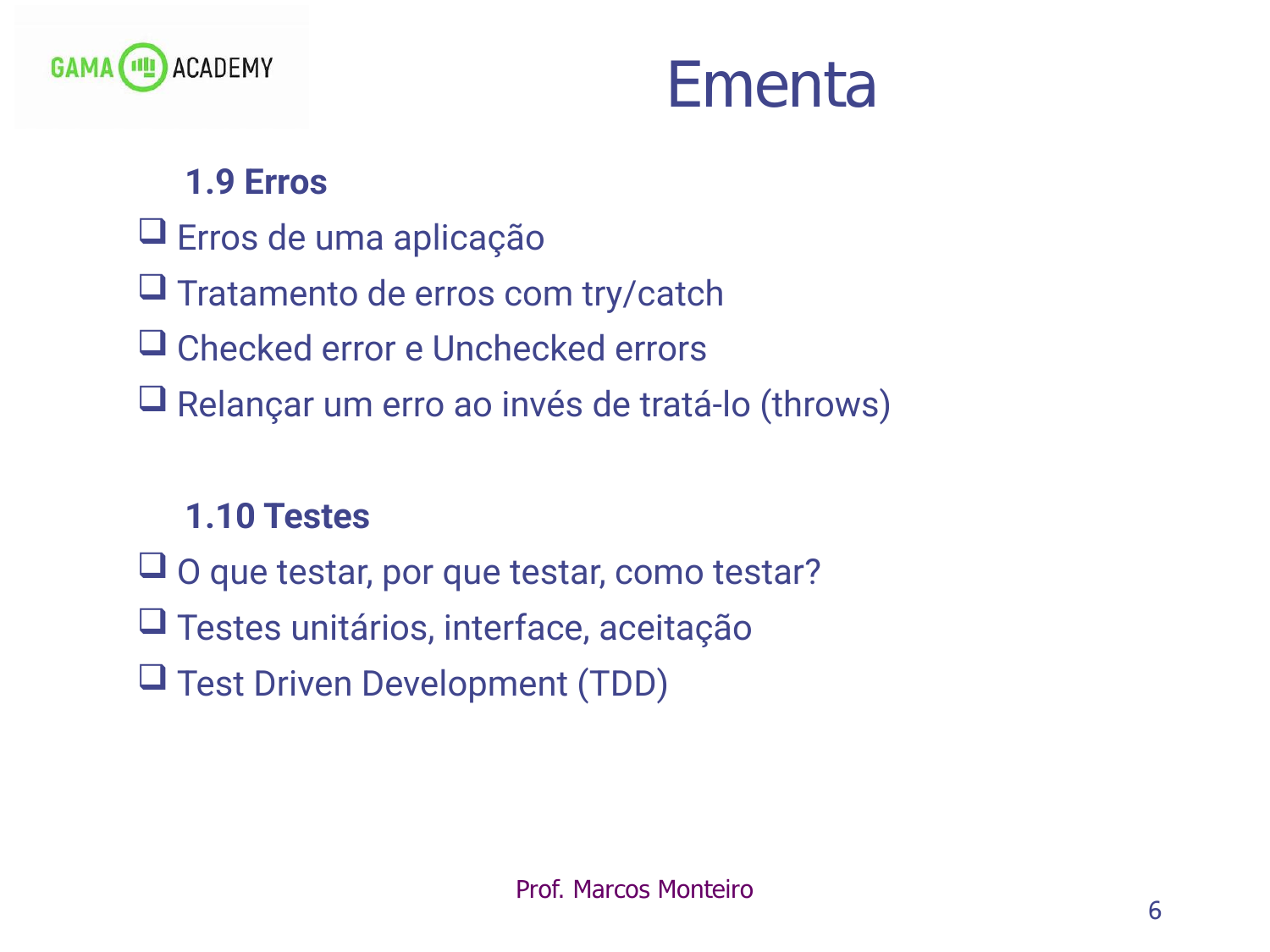

6
# Ementa
	1.9 Erros
Erros de uma aplicação
Tratamento de erros com try/catch
Checked error e Unchecked errors
Relançar um erro ao invés de tratá-lo (throws)

	1.10 Testes
O que testar, por que testar, como testar?
Testes unitários, interface, aceitação
Test Driven Development (TDD)
Prof. Marcos Monteiro